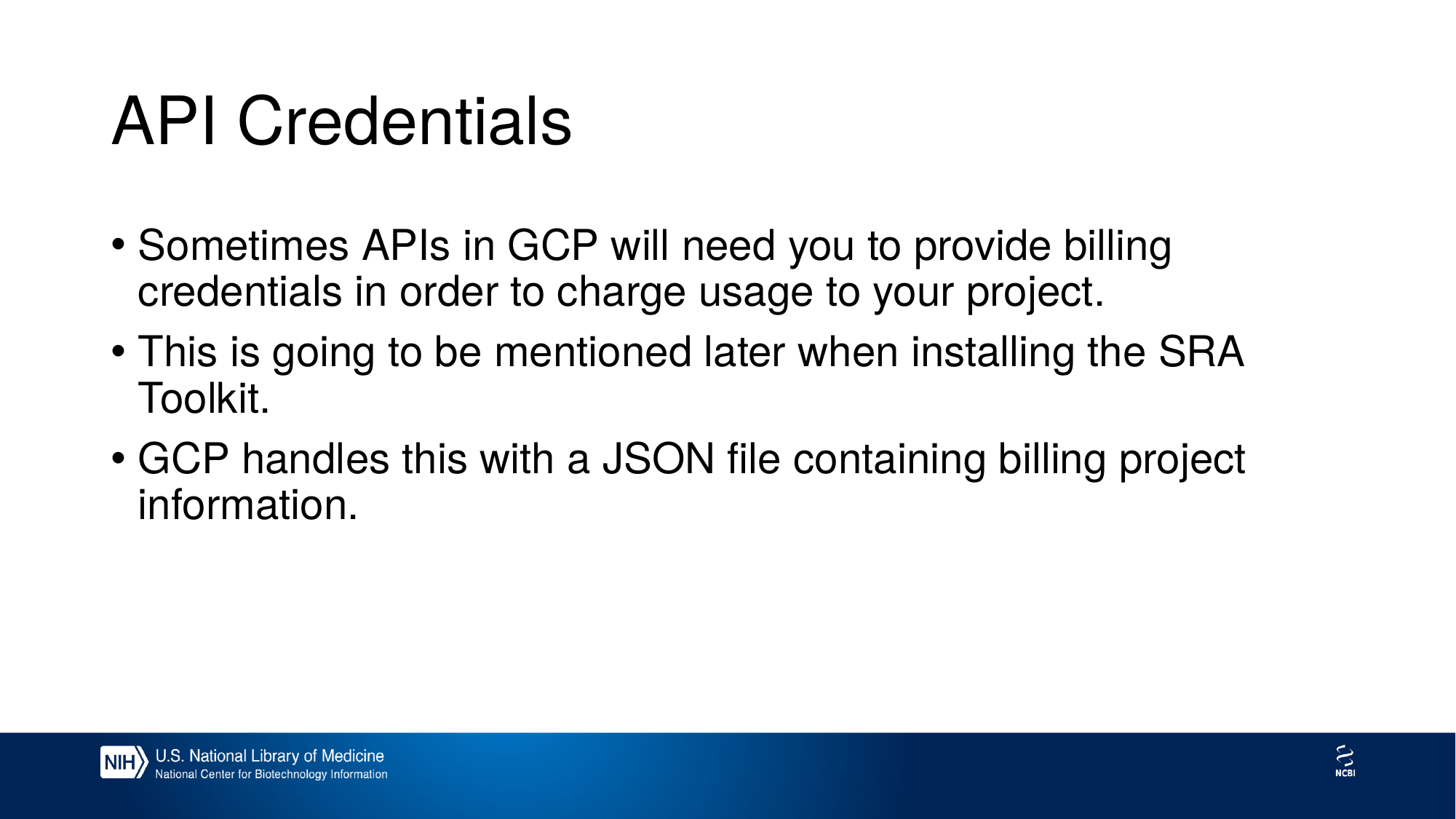

# API Credentials
Sometimes APIs in GCP will need you to provide billing credentials in order to charge usage to your project.
This is going to be mentioned later when installing the SRA Toolkit.
GCP handles this with a JSON file containing billing project information.